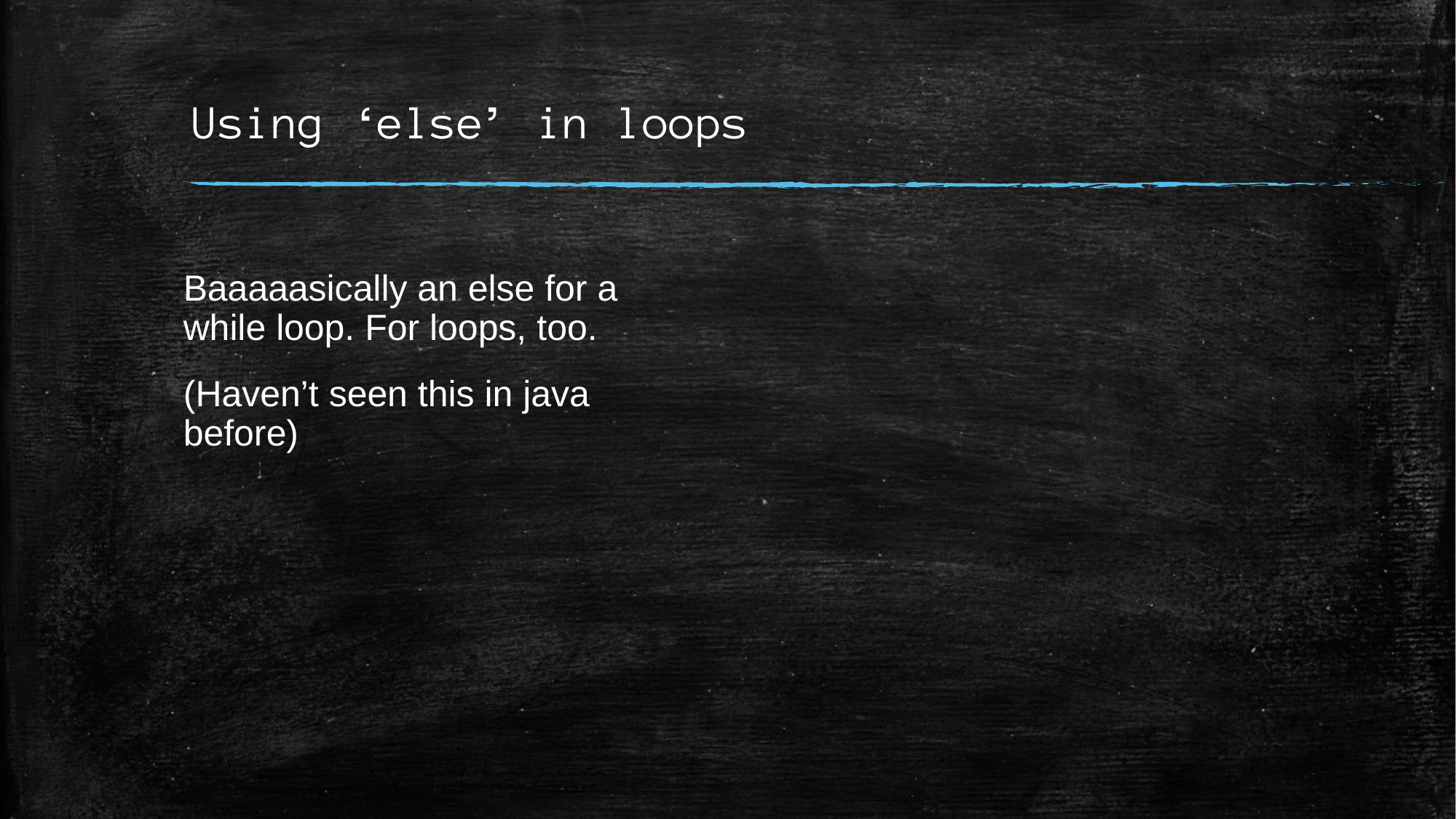

# Using ‘else’ in loops
Baaaaasically an else for a while loop. For loops, too.
(Haven’t seen this in java before)